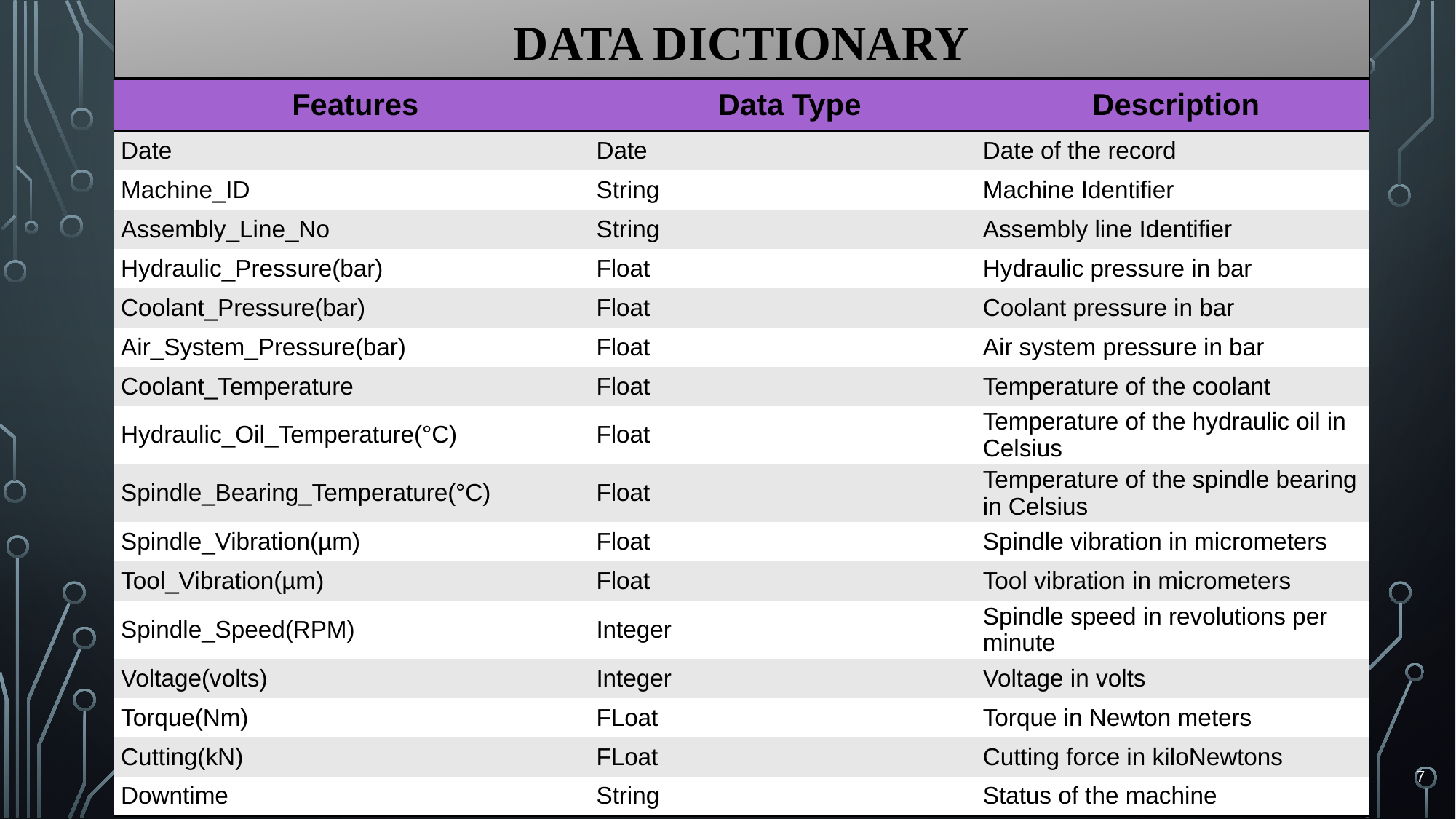

# Data dictionary
| Features | Data Type | Description |
| --- | --- | --- |
| Date | Date | Date of the record |
| Machine\_ID | String | Machine Identifier |
| Assembly\_Line\_No | String | Assembly line Identifier |
| Hydraulic\_Pressure(bar) | Float | Hydraulic pressure in bar |
| Coolant\_Pressure(bar) | Float | Coolant pressure in bar |
| Air\_System\_Pressure(bar) | Float | Air system pressure in bar |
| Coolant\_Temperature | Float | Temperature of the coolant |
| Hydraulic\_Oil\_Temperature(°C) | Float | Temperature of the hydraulic oil in Celsius |
| Spindle\_Bearing\_Temperature(°C) | Float | Temperature of the spindle bearing in Celsius |
| Spindle\_Vibration(µm) | Float | Spindle vibration in micrometers |
| Tool\_Vibration(µm) | Float | Tool vibration in micrometers |
| Spindle\_Speed(RPM) | Integer | Spindle speed in revolutions per minute |
| Voltage(volts) | Integer | Voltage in volts |
| Torque(Nm) | FLoat | Torque in Newton meters |
| Cutting(kN) | FLoat | Cutting force in kiloNewtons |
| Downtime | String | Status of the machine |
7